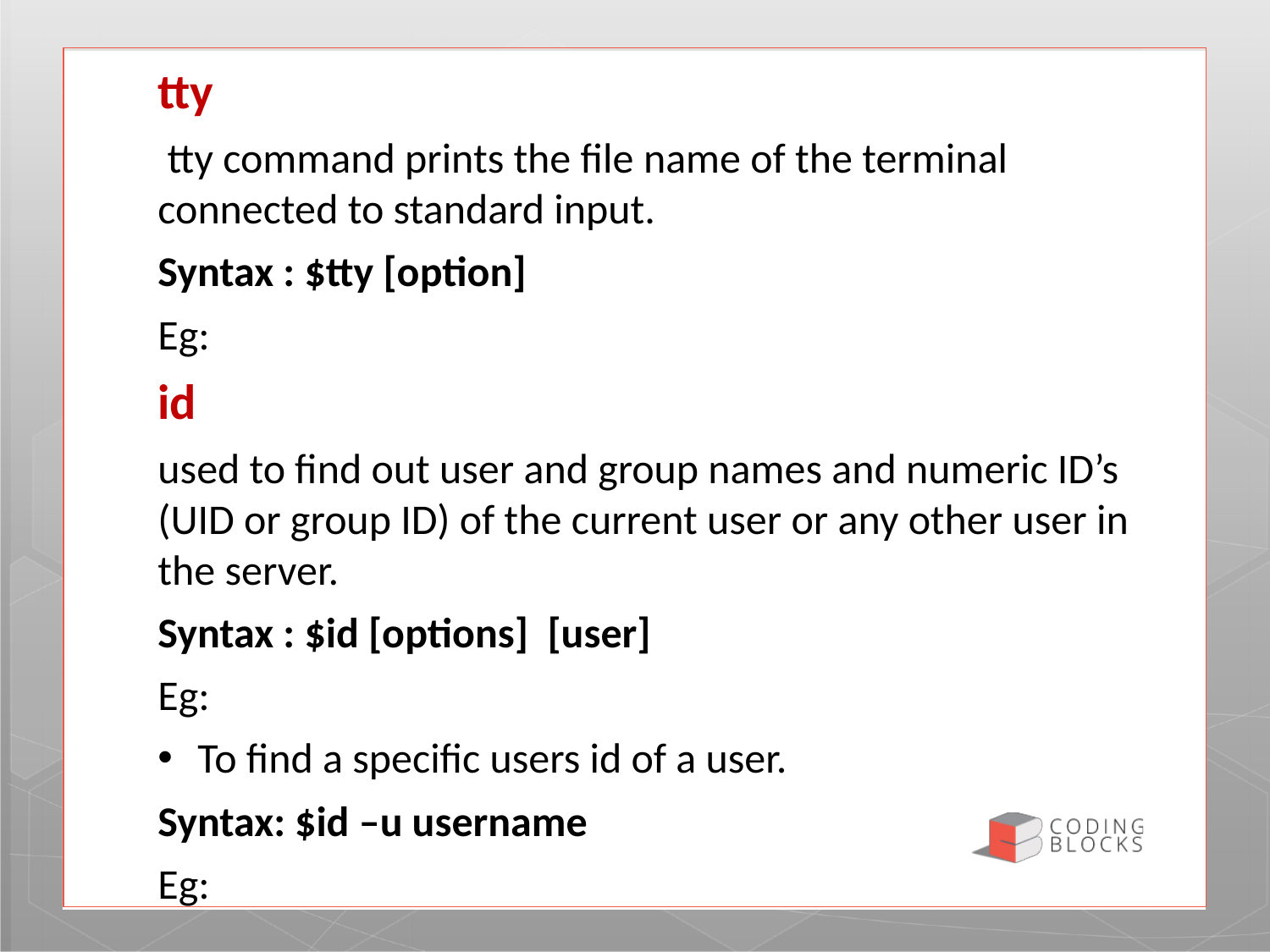

tty
 tty command prints the file name of the terminal connected to standard input.
Syntax : $tty [option]
Eg:
id
used to find out user and group names and numeric ID’s (UID or group ID) of the current user or any other user in the server.
Syntax : $id [options]  [user]
Eg:
To find a specific users id of a user.
Syntax: $id –u username
Eg: